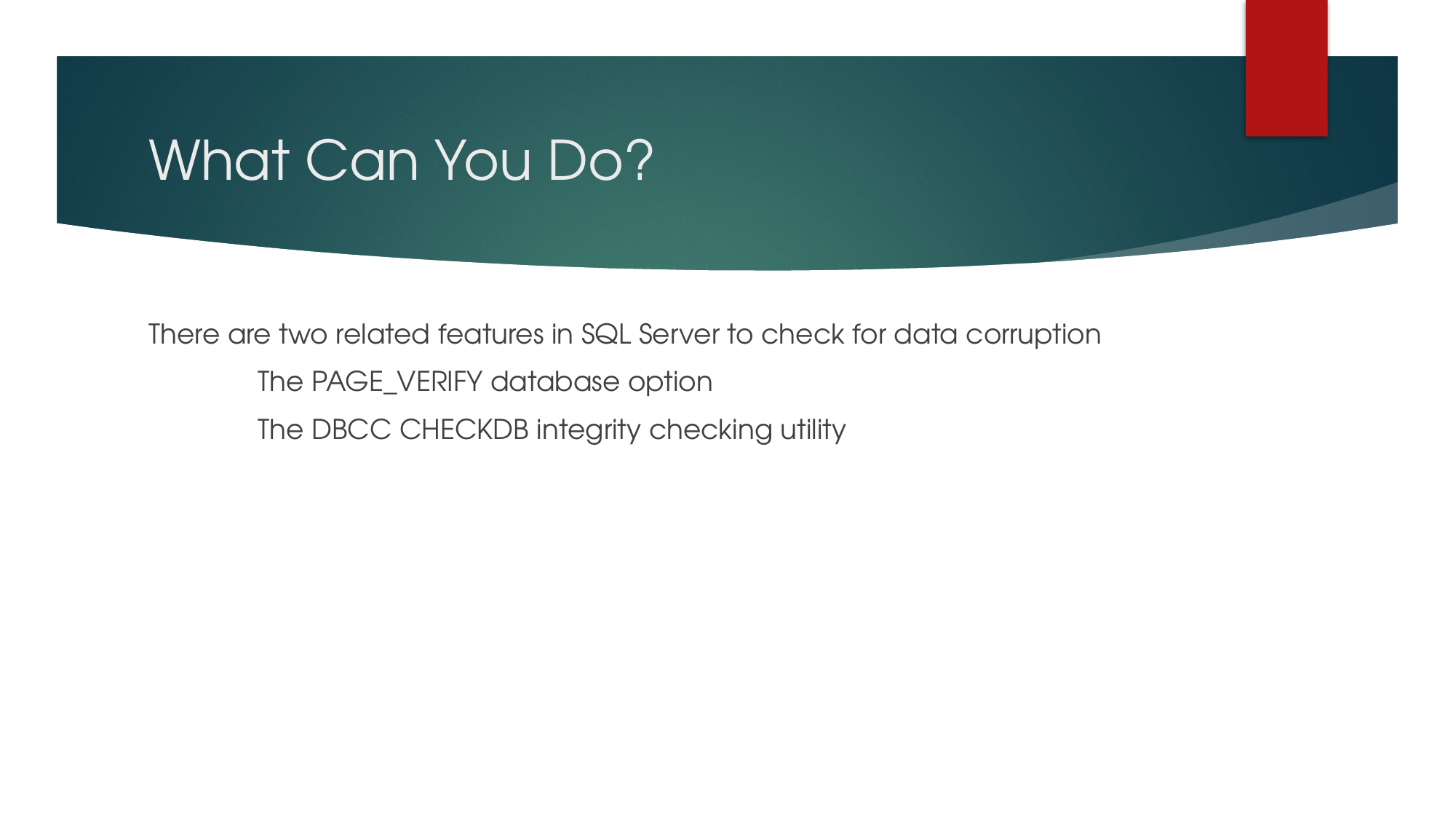

# What Can You Do?
There are two related features in SQL Server to check for data corruption
	The PAGE_VERIFY database option
	The DBCC CHECKDB integrity checking utility